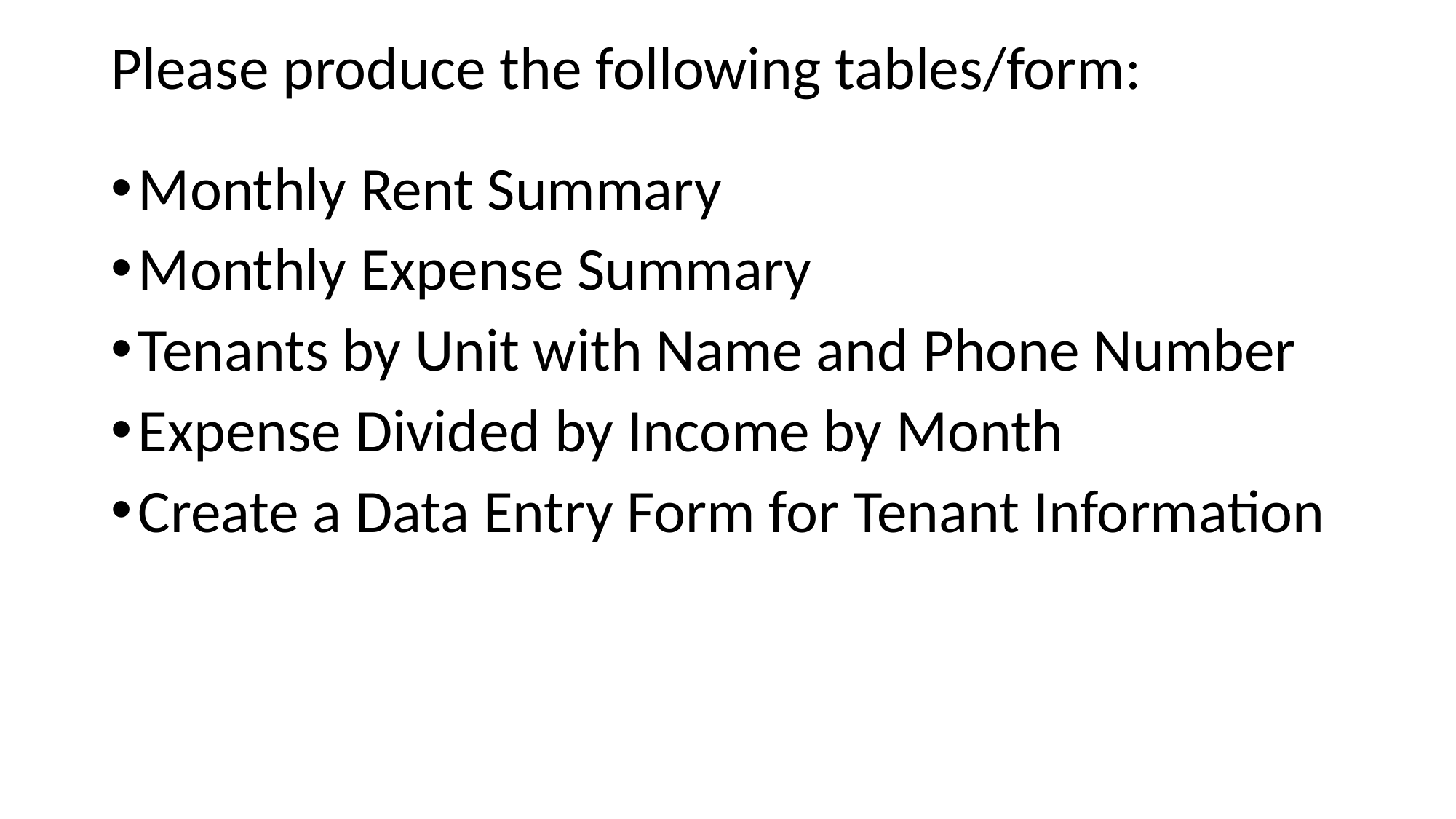

# Please produce the following tables/form:
Monthly Rent Summary
Monthly Expense Summary
Tenants by Unit with Name and Phone Number
Expense Divided by Income by Month
Create a Data Entry Form for Tenant Information